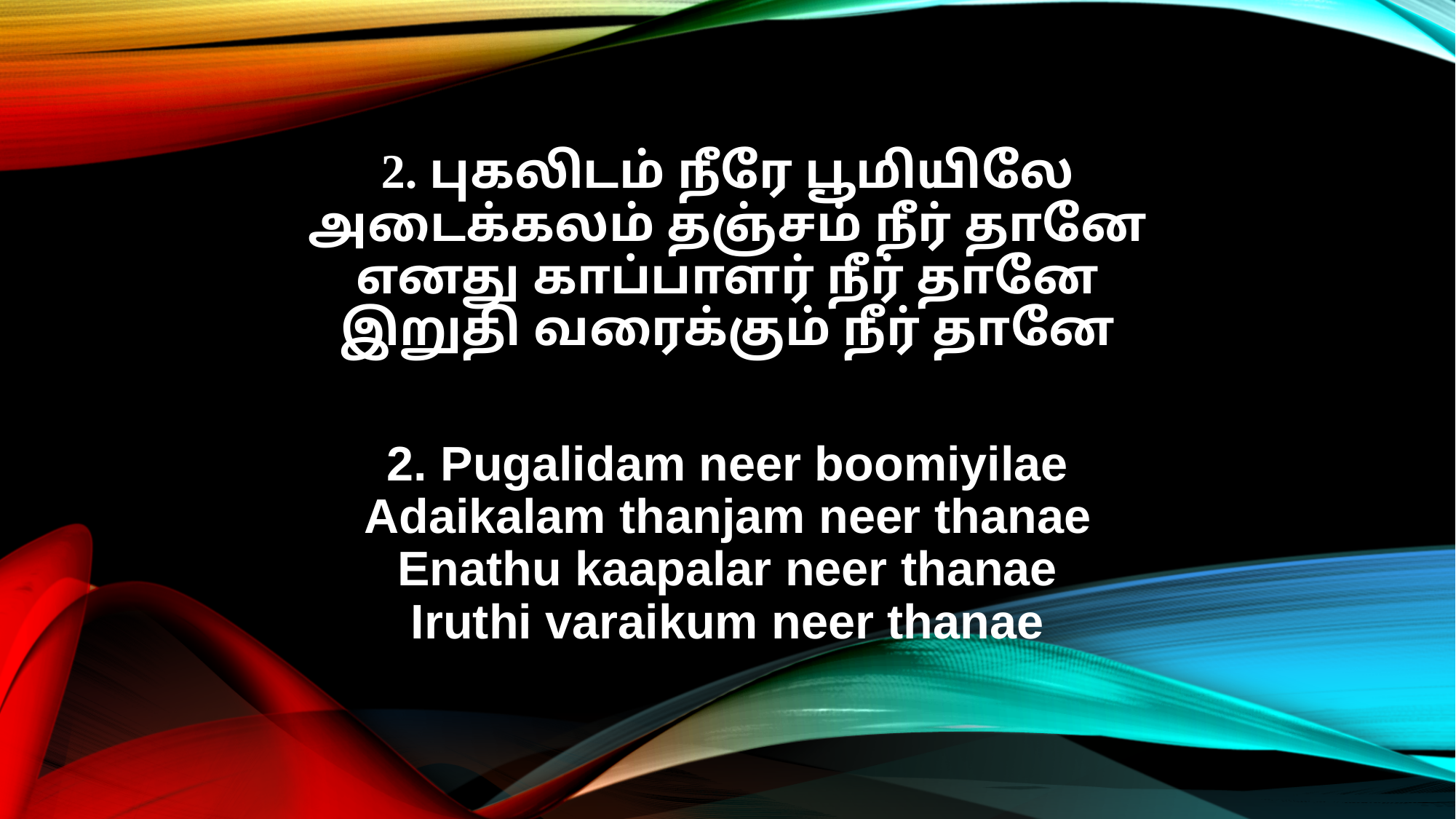

2. புகலிடம் நீரே பூமியிலே
அடைக்கலம் தஞ்சம் நீர் தானே
எனது காப்பாளர் நீர் தானே
இறுதி வரைக்கும் நீர் தானே

2. Pugalidam neer boomiyilae
Adaikalam thanjam neer thanae
Enathu kaapalar neer thanae
Iruthi varaikum neer thanae